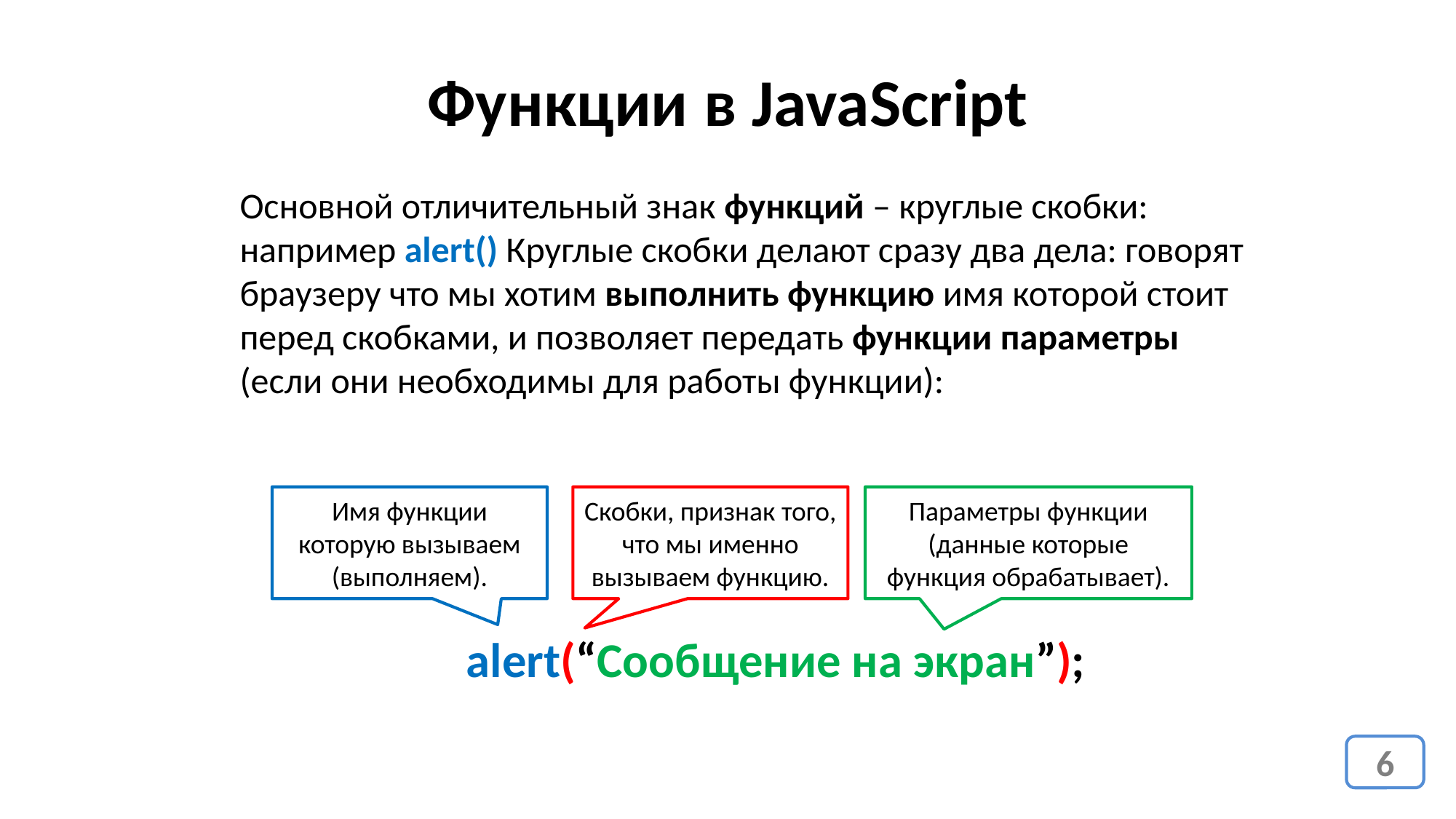

Функции в JavaScript
Основной отличительный знак функций – круглые скобки: например alert() Круглые скобки делают сразу два дела: говорят браузеру что мы хотим выполнить функцию имя которой стоит перед скобками, и позволяет передать функции параметры (если они необходимы для работы функции):
Имя функции которую вызываем (выполняем).
Скобки, признак того, что мы именно вызываем функцию.
Параметры функции (данные которые функция обрабатывает).
alert(“Сообщение на экран”);
6